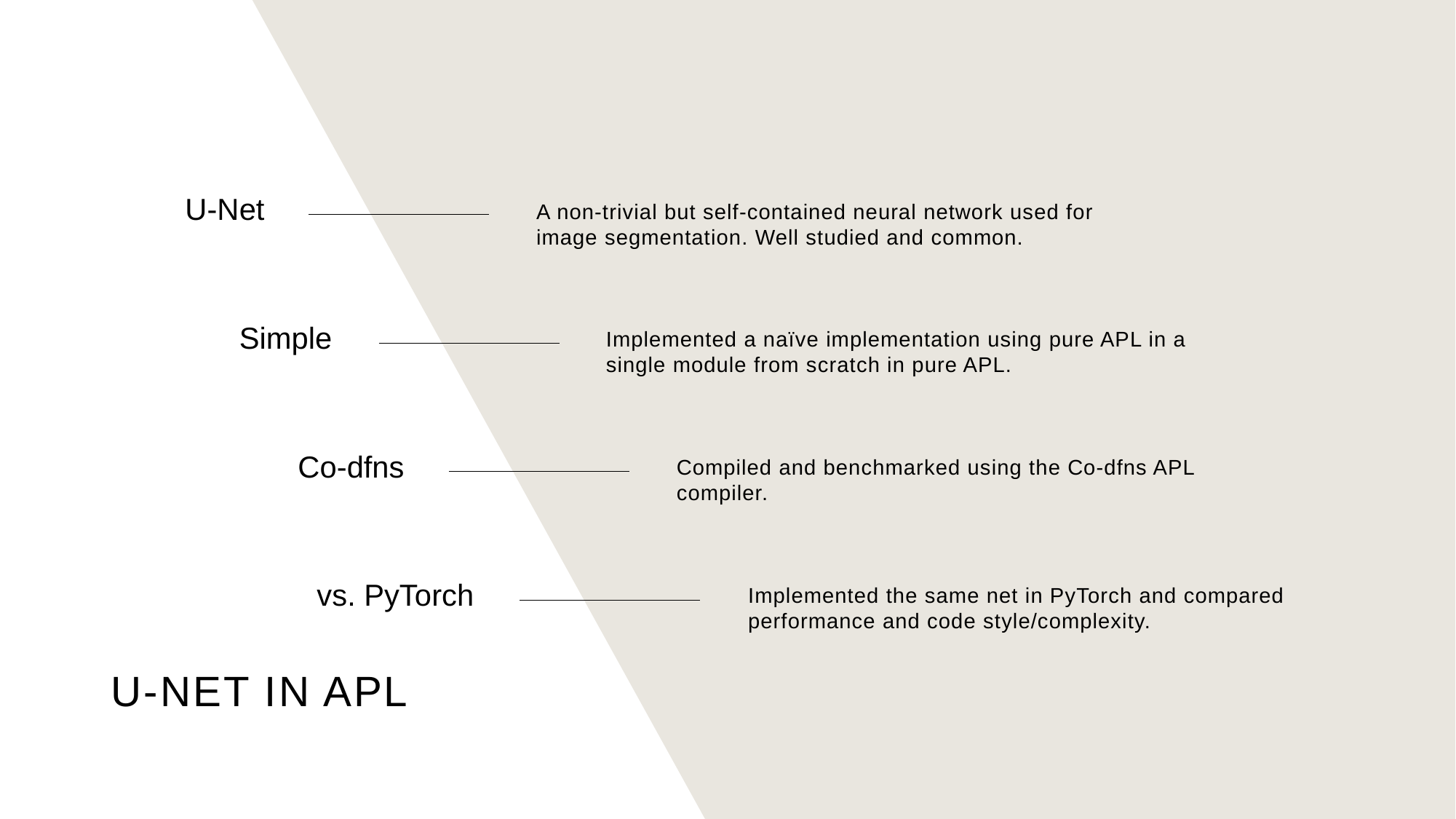

U-Net
A non-trivial but self-contained neural network used for image segmentation. Well studied and common.
Simple
Implemented a naïve implementation using pure APL in a single module from scratch in pure APL.
Co-dfns
Compiled and benchmarked using the Co-dfns APL compiler.
vs. PyTorch
Implemented the same net in PyTorch and compared performance and code style/complexity.
# U-net in APL